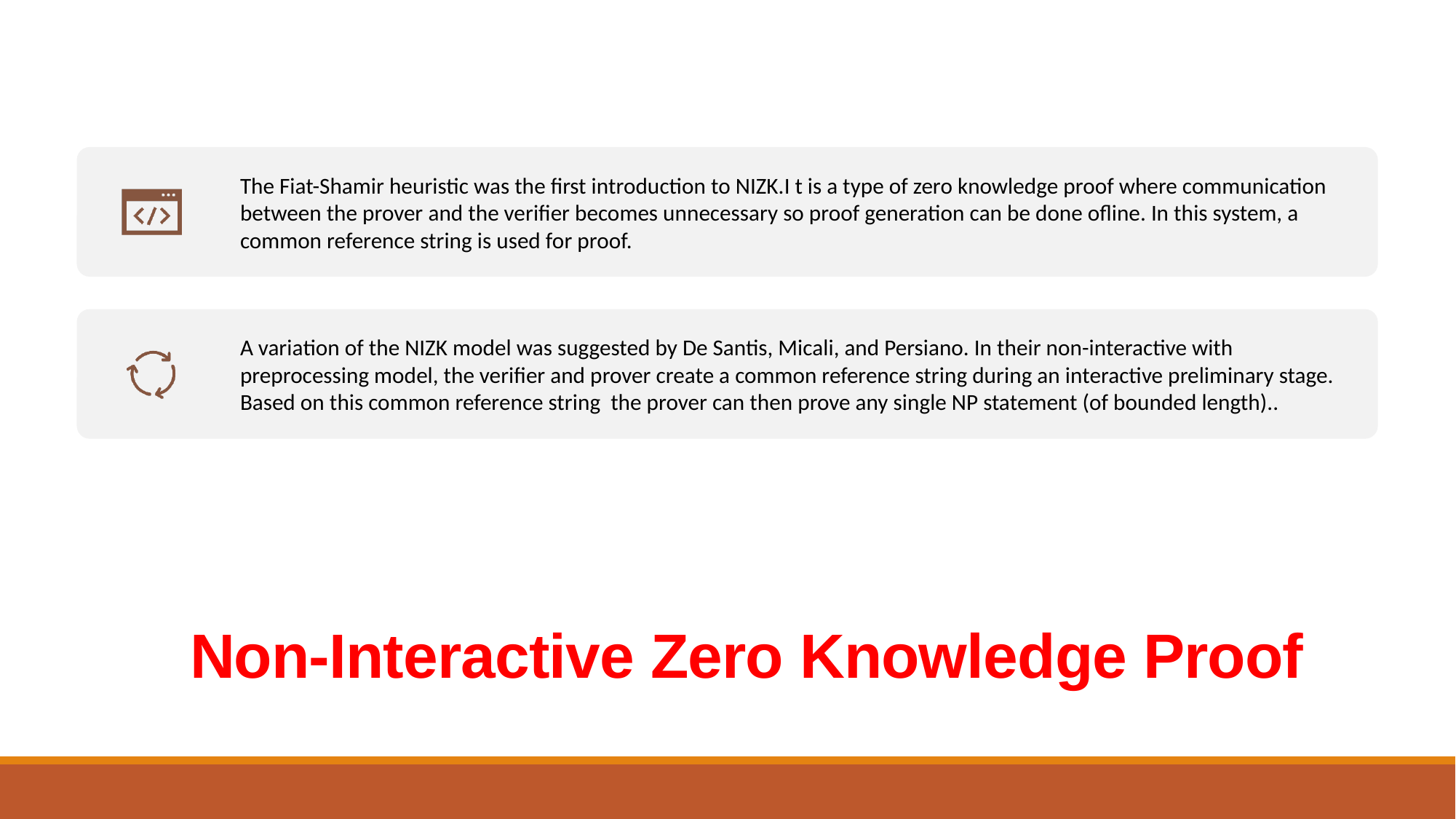

The Fiat-Shamir heuristic was the first introduction to NIZK.I t is a type of zero knowledge proof where communication between the prover and the verifier becomes unnecessary so proof generation can be done ofline. In this system, a common reference string is used for proof.
A variation of the NIZK model was suggested by De Santis, Micali, and Persiano. In their non-interactive with preprocessing model, the verifier and prover create a common reference string during an interactive preliminary stage. Based on this common reference string  the prover can then prove any single NP statement (of bounded length)..
# Non-Interactive Zero Knowledge Proof